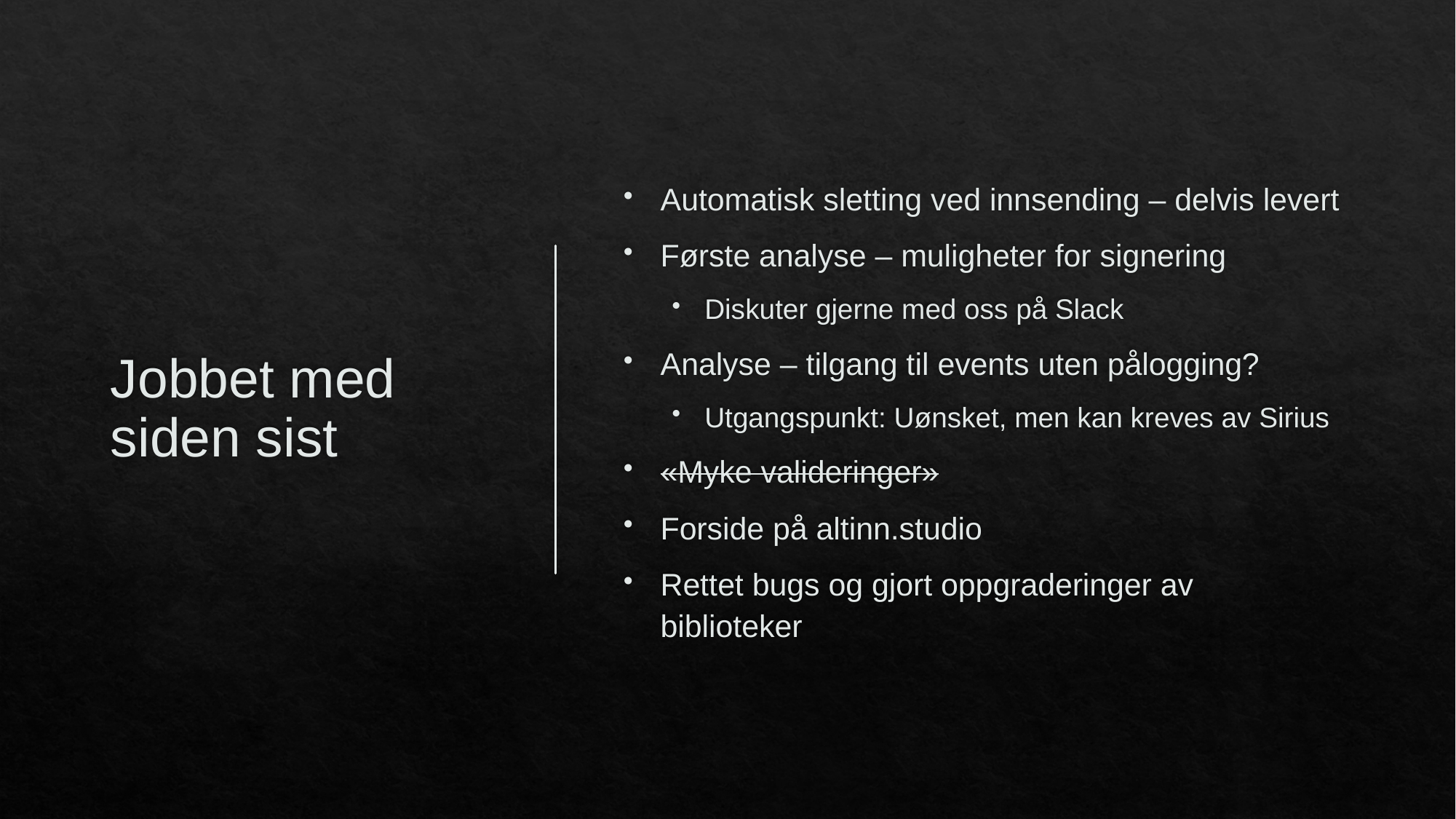

# Jobbet med siden sist
Automatisk sletting ved innsending – delvis levert
Første analyse – muligheter for signering
Diskuter gjerne med oss på Slack
Analyse – tilgang til events uten pålogging?
Utgangspunkt: Uønsket, men kan kreves av Sirius
«Myke valideringer»
Forside på altinn.studio
Rettet bugs og gjort oppgraderinger av biblioteker